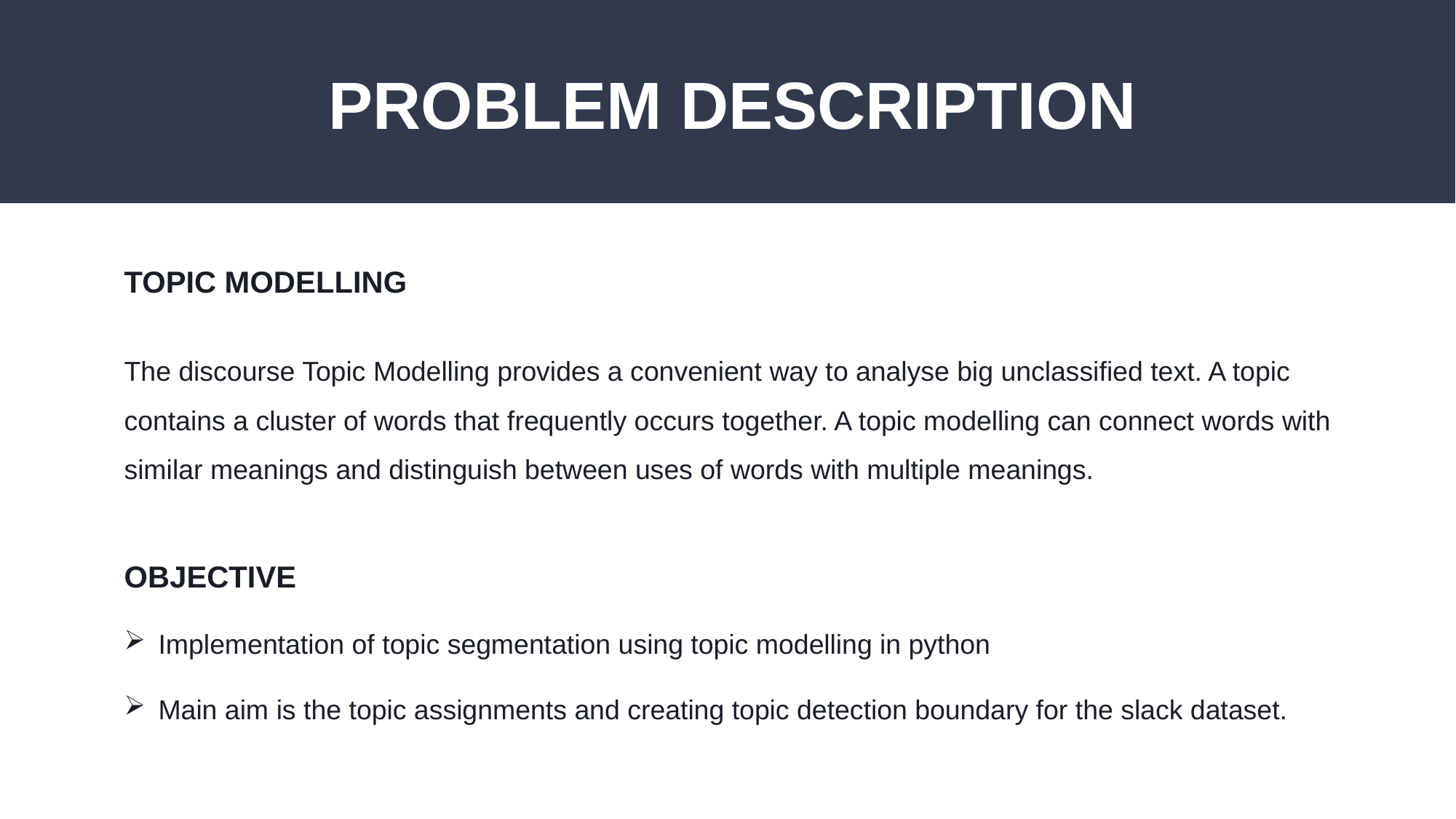

# PROBLEM DESCRIPTION
TOPIC MODELLING

The discourse Topic Modelling provides a convenient way to analyse big unclassified text. A topic contains a cluster of words that frequently occurs together. A topic modelling can connect words with similar meanings and distinguish between uses of words with multiple meanings.

OBJECTIVE
Implementation of topic segmentation using topic modelling in python
Main aim is the topic assignments and creating topic detection boundary for the slack dataset.